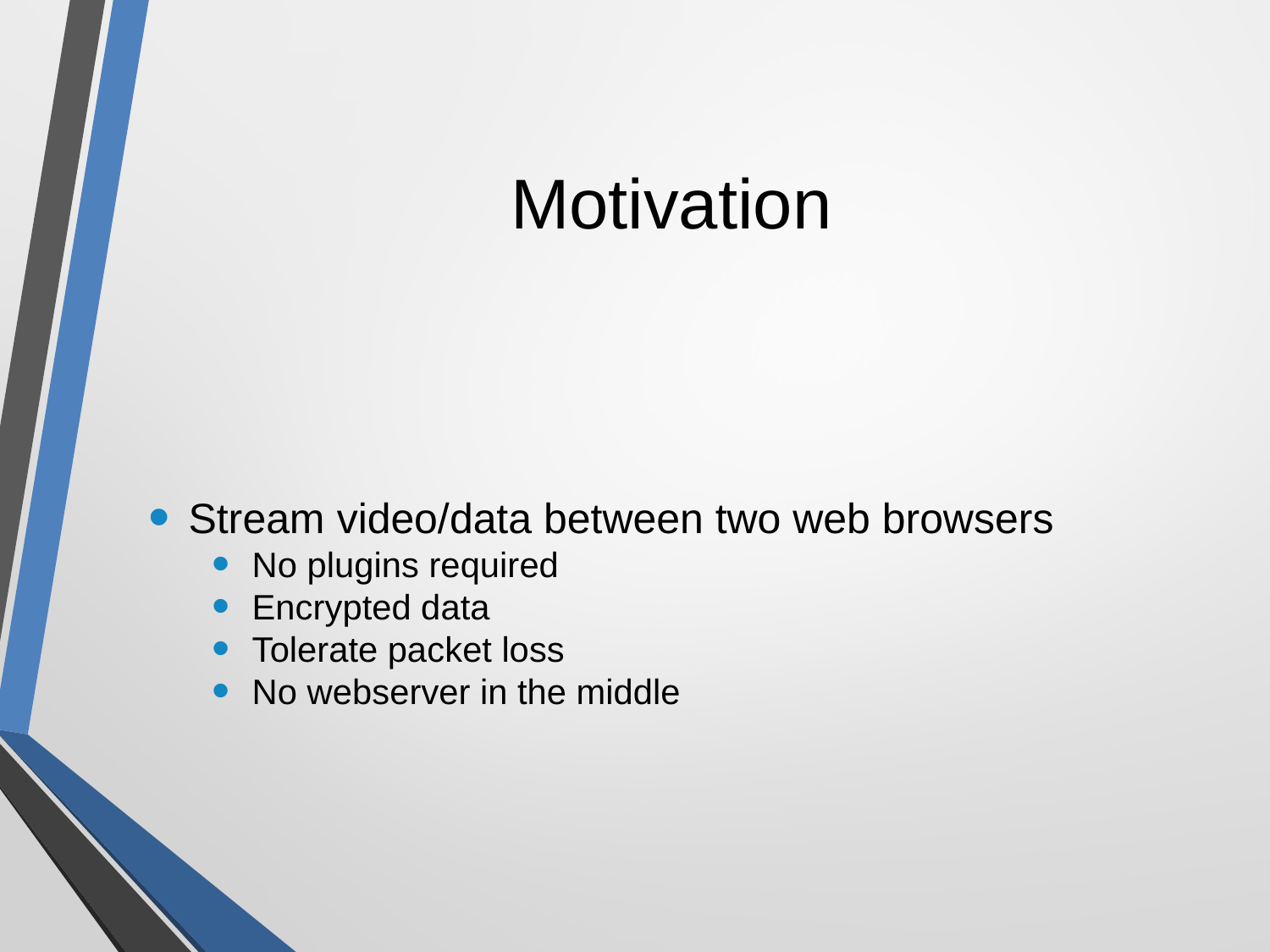

Motivation
Stream video/data between two web browsers
No plugins required
Encrypted data
Tolerate packet loss
No webserver in the middle